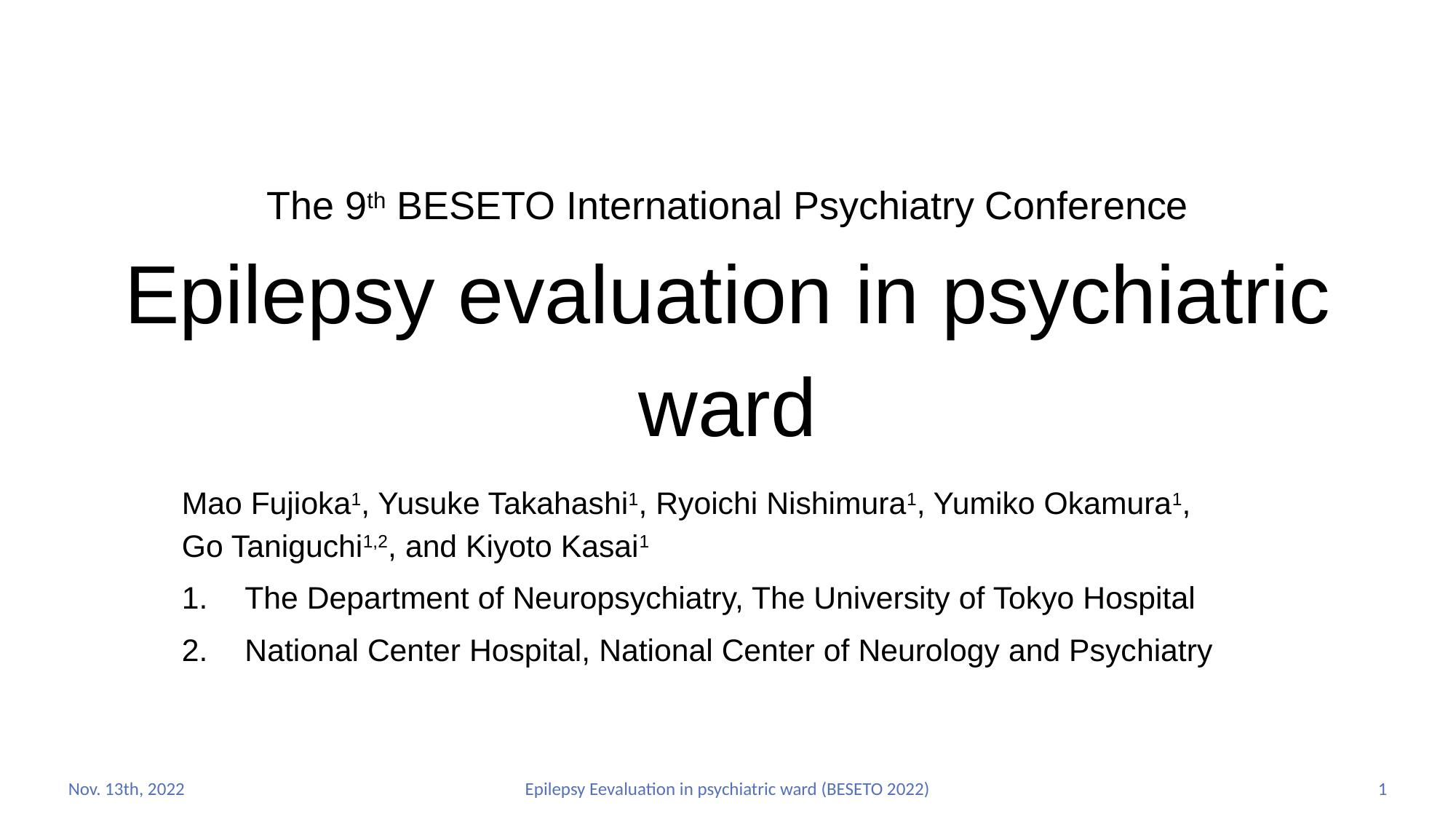

# The 9th BESETO International Psychiatry Conference Epilepsy evaluation in psychiatric ward
Mao Fujioka1, Yusuke Takahashi1, Ryoichi Nishimura1, Yumiko Okamura1,
Go Taniguchi1,2, and Kiyoto Kasai1
The Department of Neuropsychiatry, The University of Tokyo Hospital
National Center Hospital, National Center of Neurology and Psychiatry

Nov. 13th, 2022
Epilepsy Eevaluation in psychiatric ward (BESETO 2022)
1